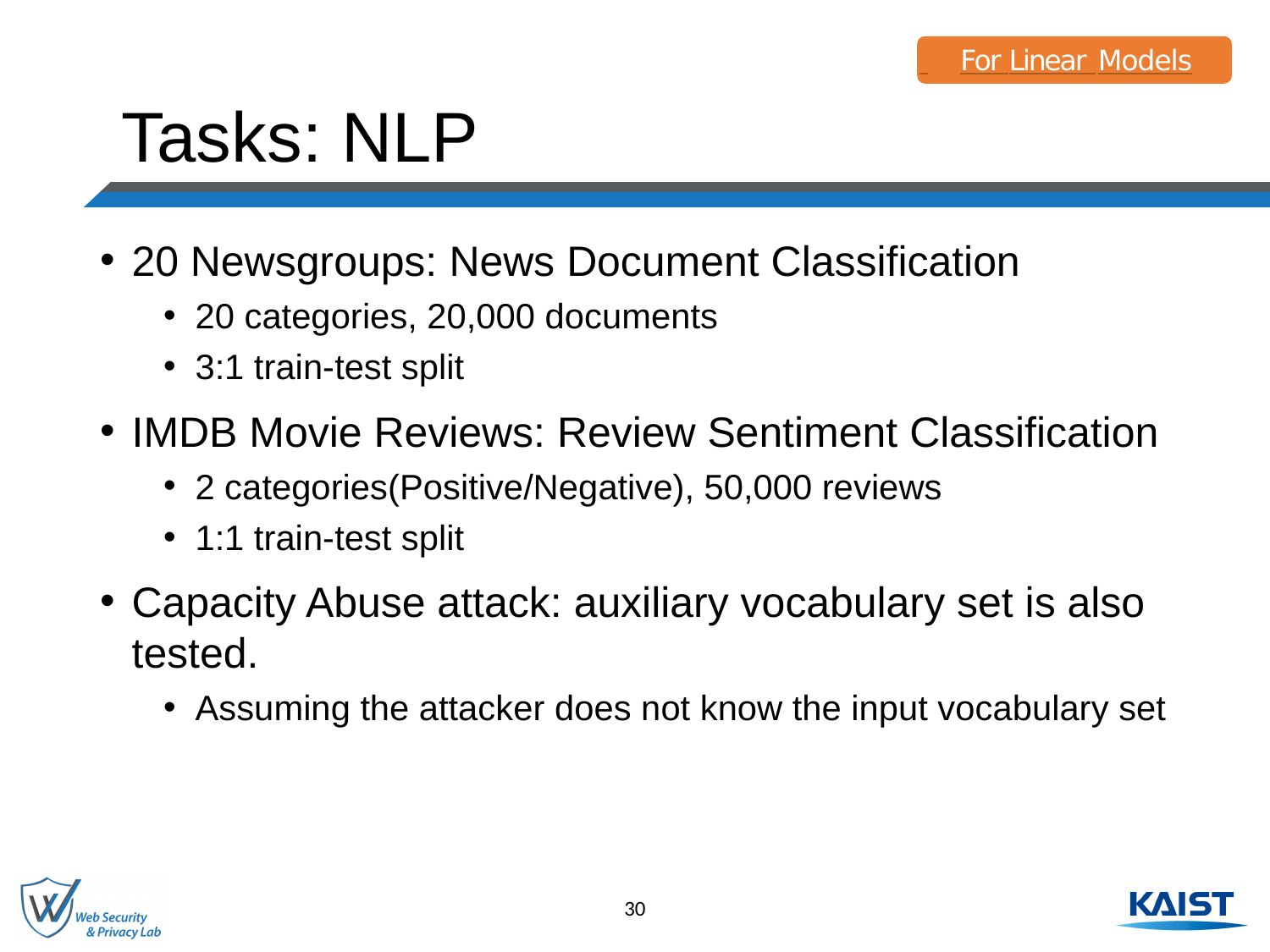

For Linear Models
# Tasks: NLP
20 Newsgroups: News Document Classification
20 categories, 20,000 documents
3:1 train-test split
IMDB Movie Reviews: Review Sentiment Classification
2 categories(Positive/Negative), 50,000 reviews
1:1 train-test split
Capacity Abuse attack: auxiliary vocabulary set is also tested.
Assuming the attacker does not know the input vocabulary set

30